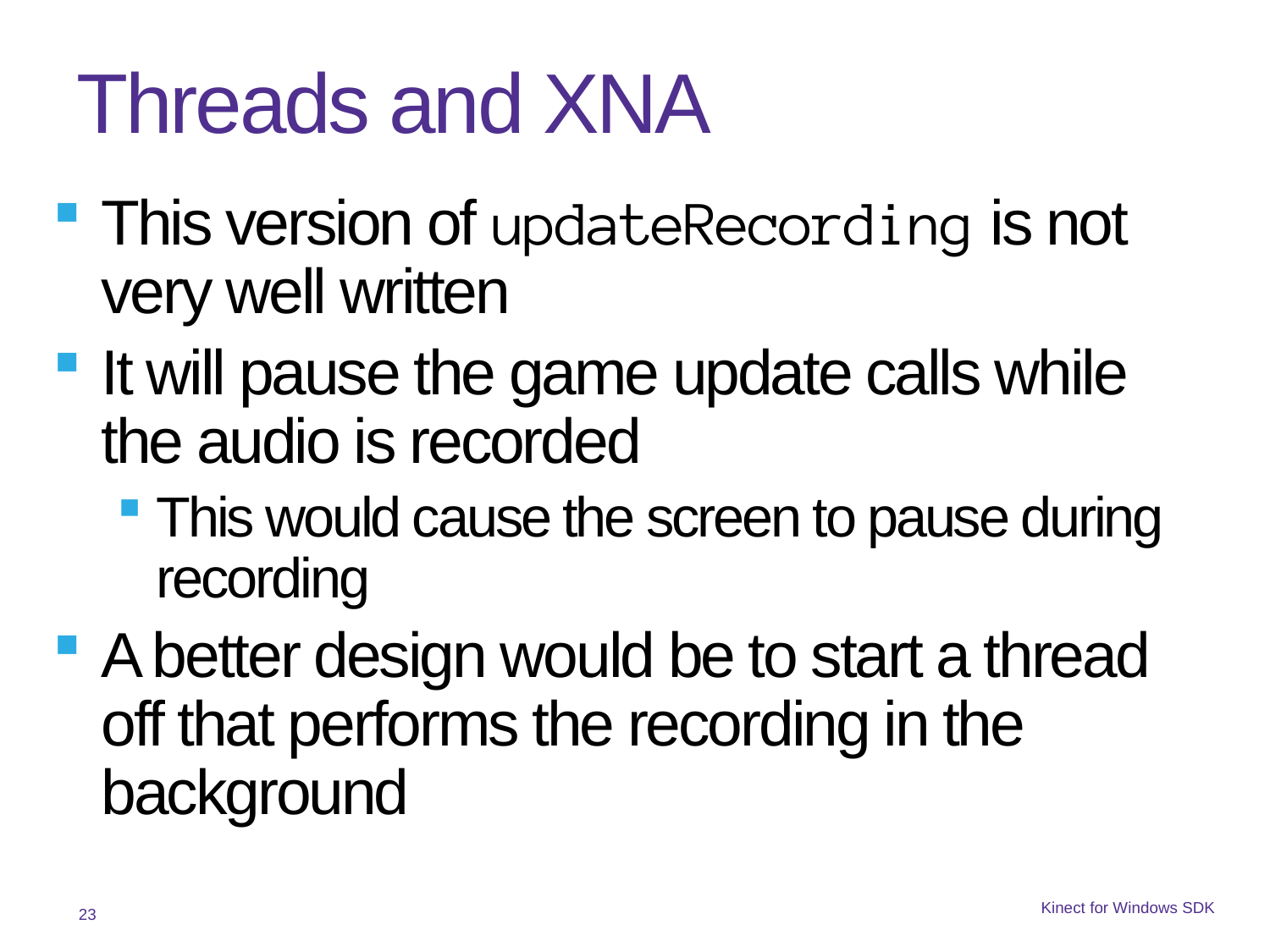

# Threads and XNA
This version of updateRecording is not very well written
It will pause the game update calls while the audio is recorded
This would cause the screen to pause during recording
A better design would be to start a thread off that performs the recording in the background
23